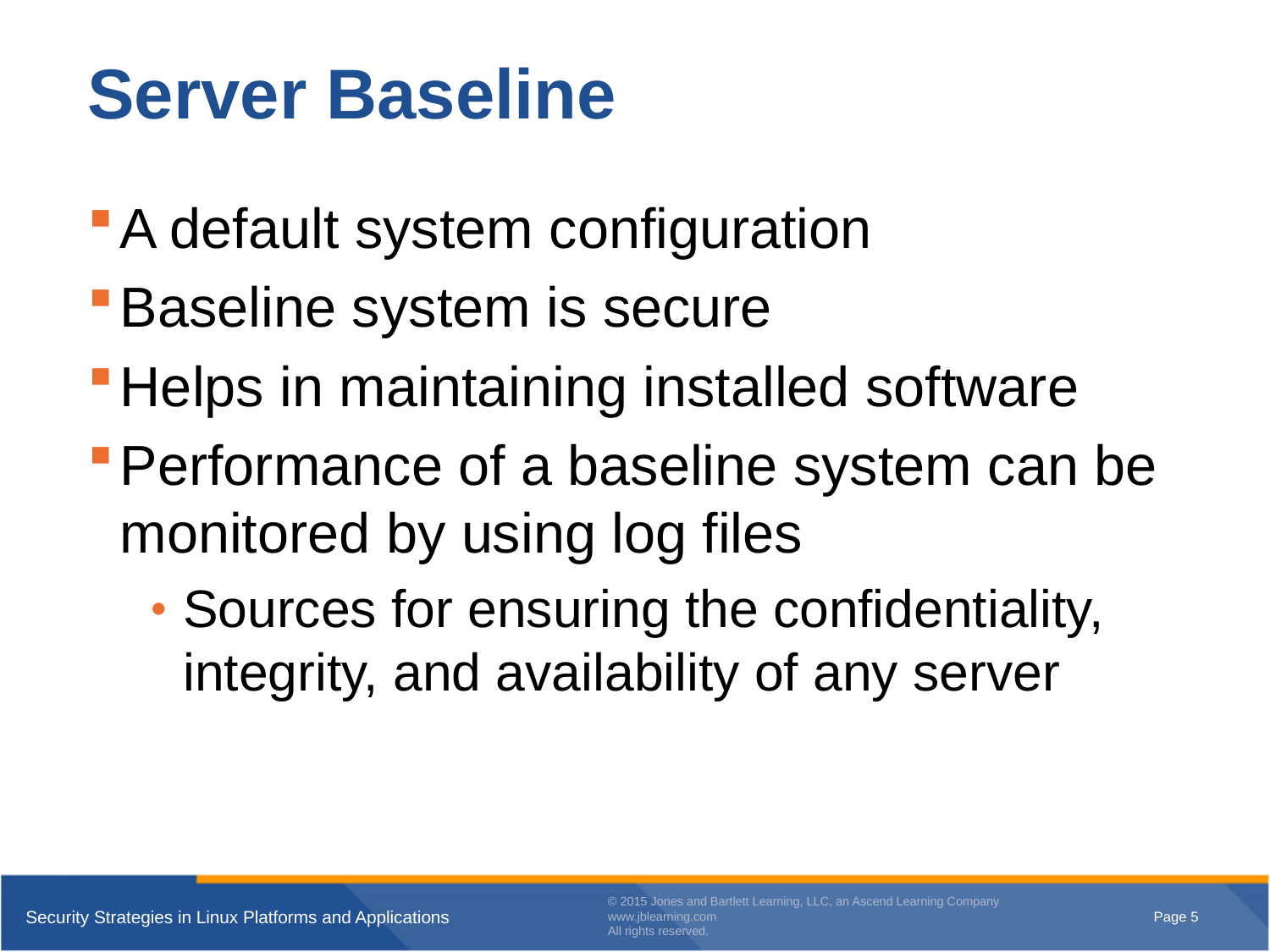

# Server Baseline
A default system configuration
Baseline system is secure
Helps in maintaining installed software
Performance of a baseline system can be monitored by using log files
Sources for ensuring the confidentiality, integrity, and availability of any server